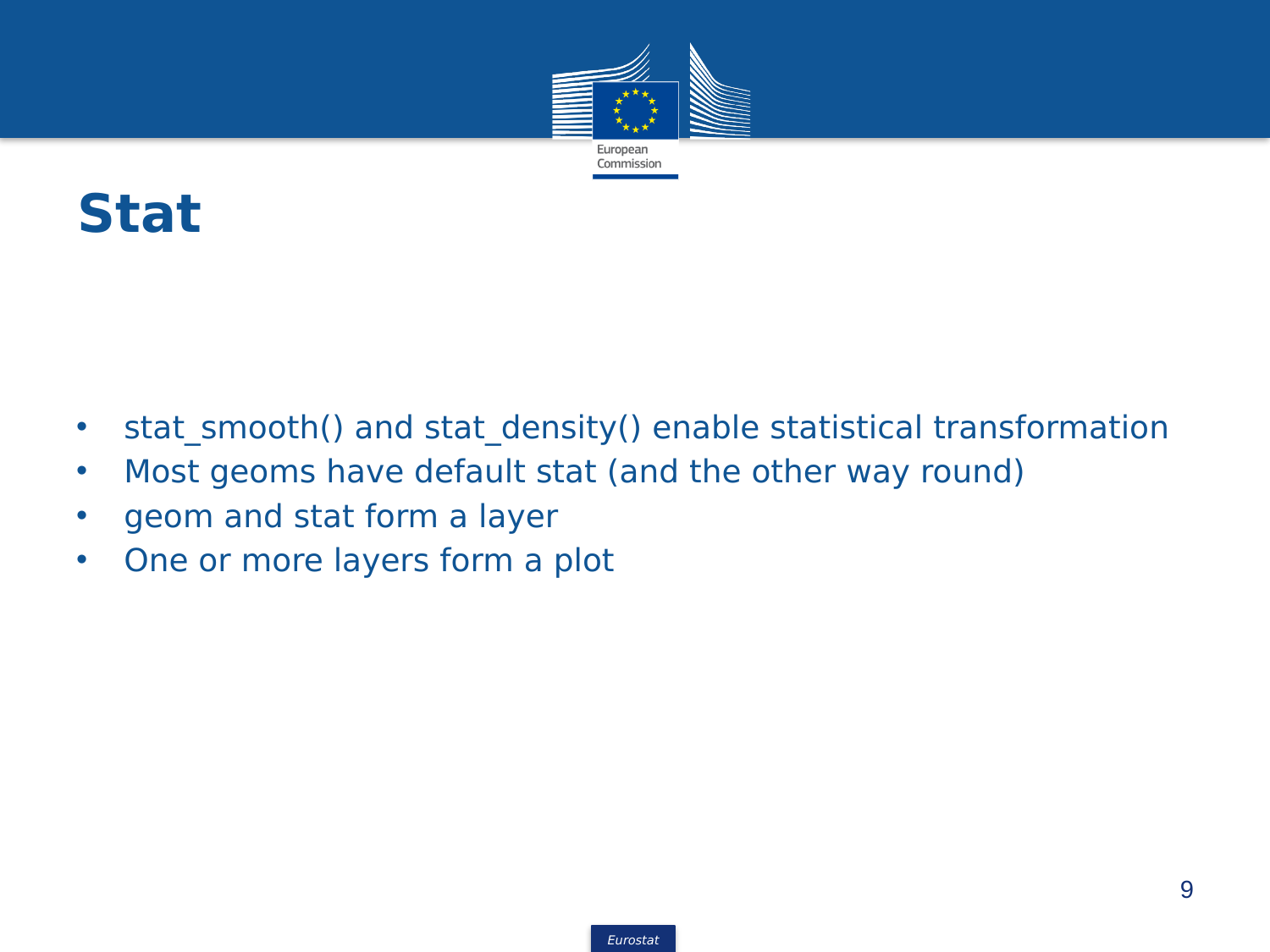

# Stat

stat_smooth() and stat_density() enable statistical transformation
Most geoms have default stat (and the other way round)
geom and stat form a layer
One or more layers form a plot
9